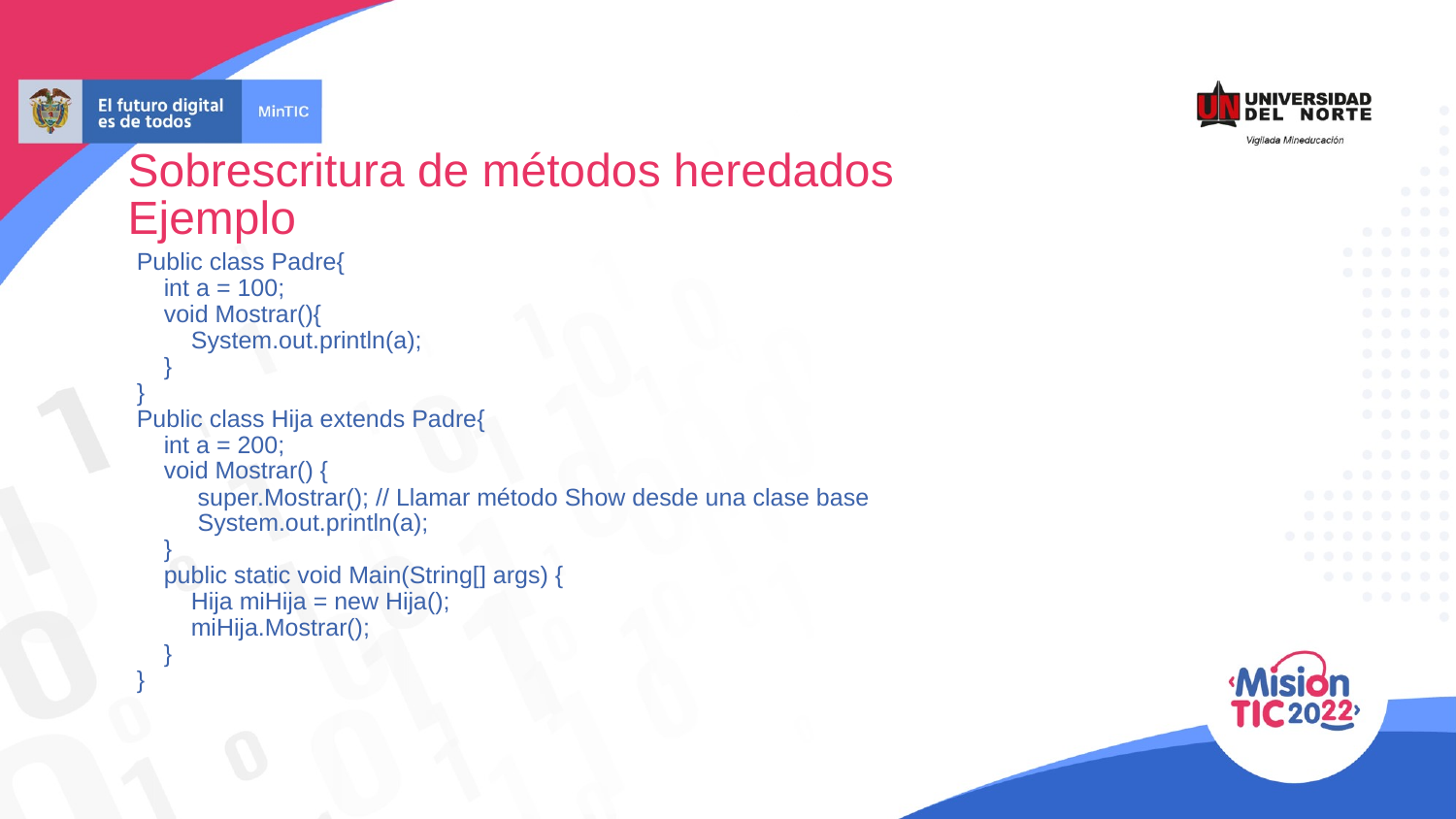

Sobrescritura de métodos heredados
Ejemplo
Public class Padre{
    int a = 100;
    void Mostrar(){
        System.out.println(a);
    }
}
Public class Hija extends Padre{
    int a = 200;
    void Mostrar() {
         super.Mostrar(); // Llamar método Show desde una clase base
         System.out.println(a);
    }
    public static void Main(String[] args) {
        Hija miHija = new Hija();
        miHija.Mostrar();
    }
}